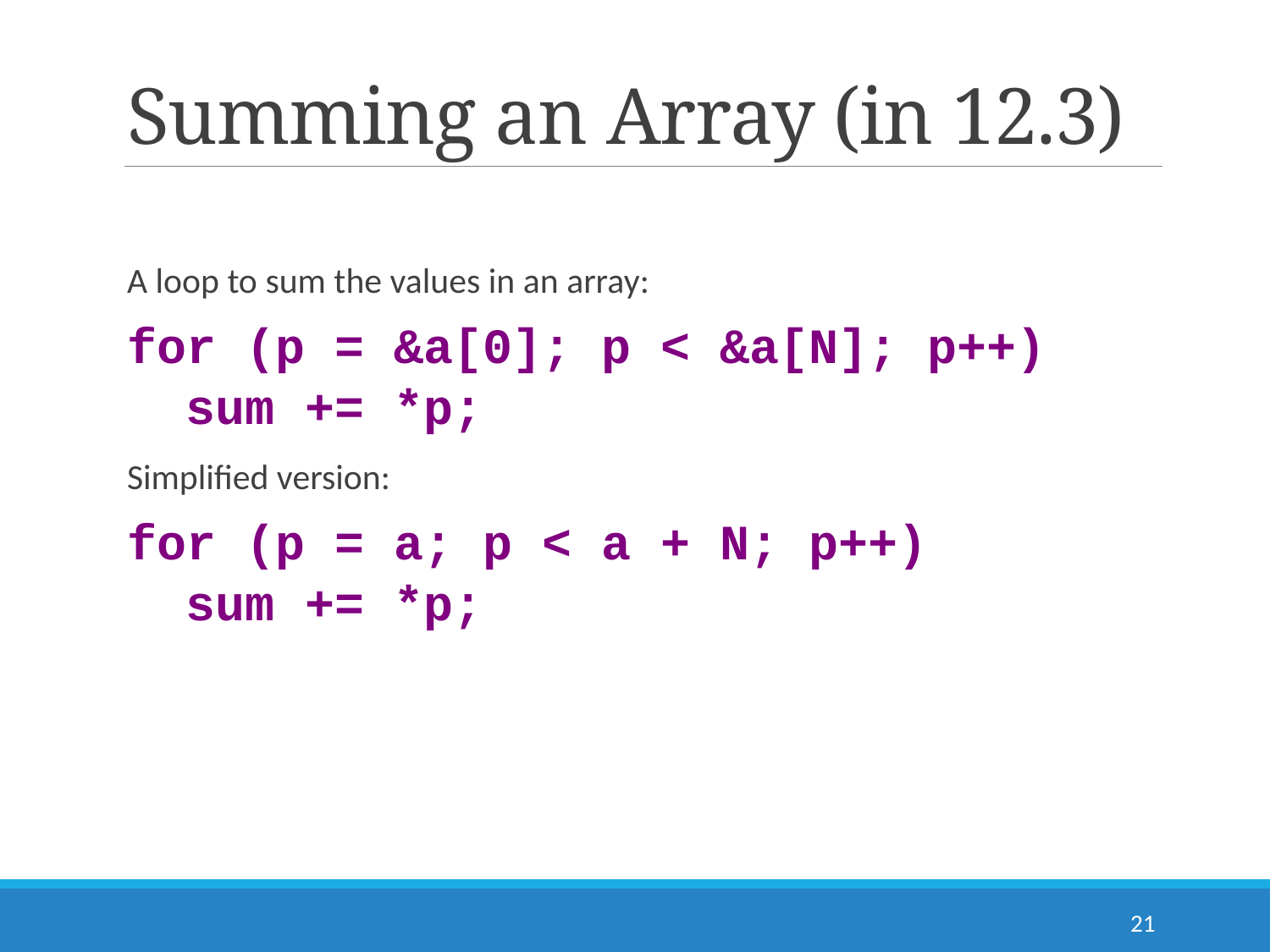

# Summing an Array (in 12.3)
A loop to sum the values in an array:
	for (p = &a[0]; p < &a[N]; p++)
	  sum += *p;
Simplified version:
	for (p = a; p < a + N; p++)
	  sum += *p;

21